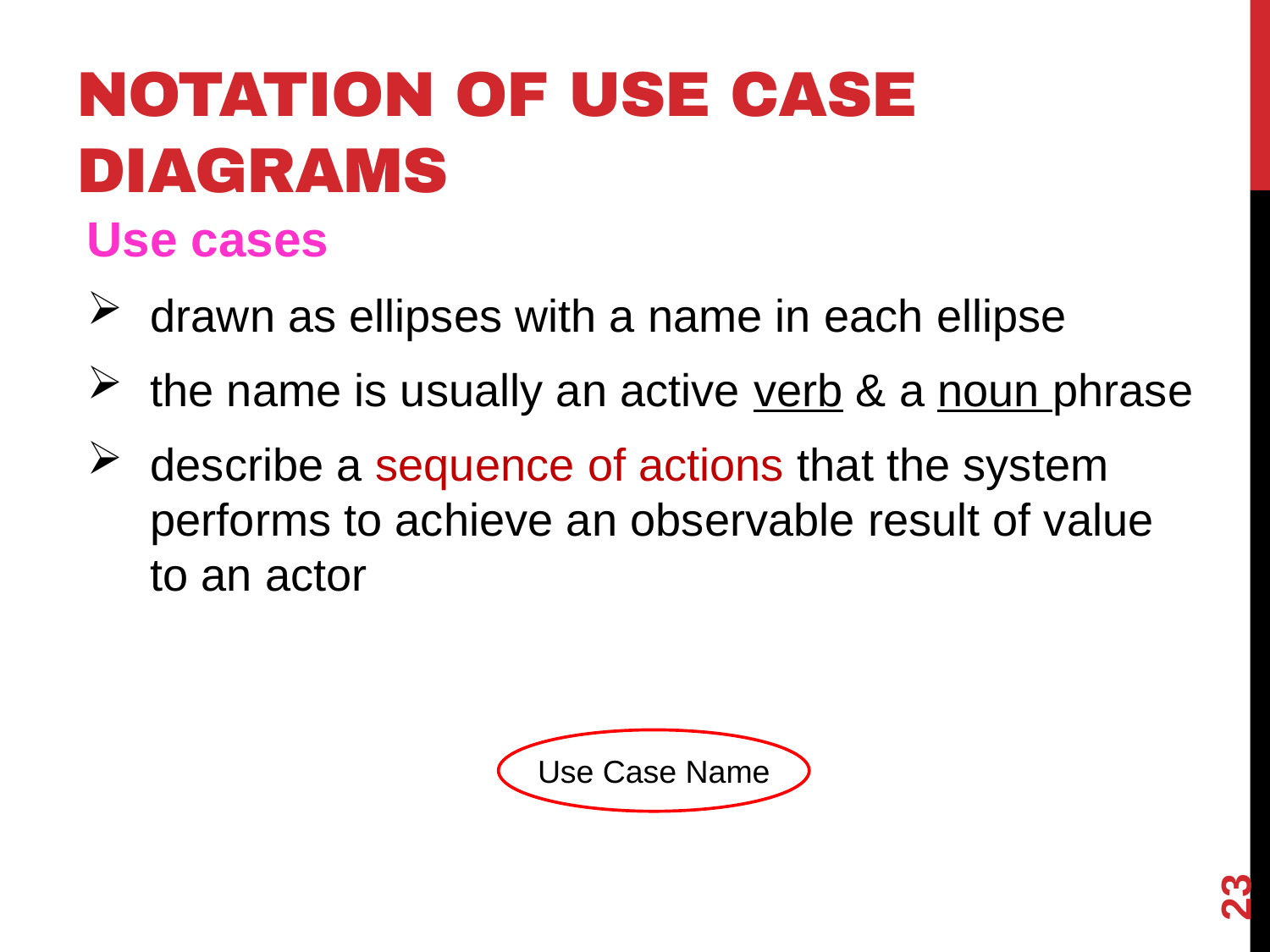

# Notation of Use Case Diagrams
Use cases
drawn as ellipses with a name in each ellipse
the name is usually an active verb & a noun phrase
describe a sequence of actions that the system performs to achieve an observable result of value to an actor
Use Case Name
23